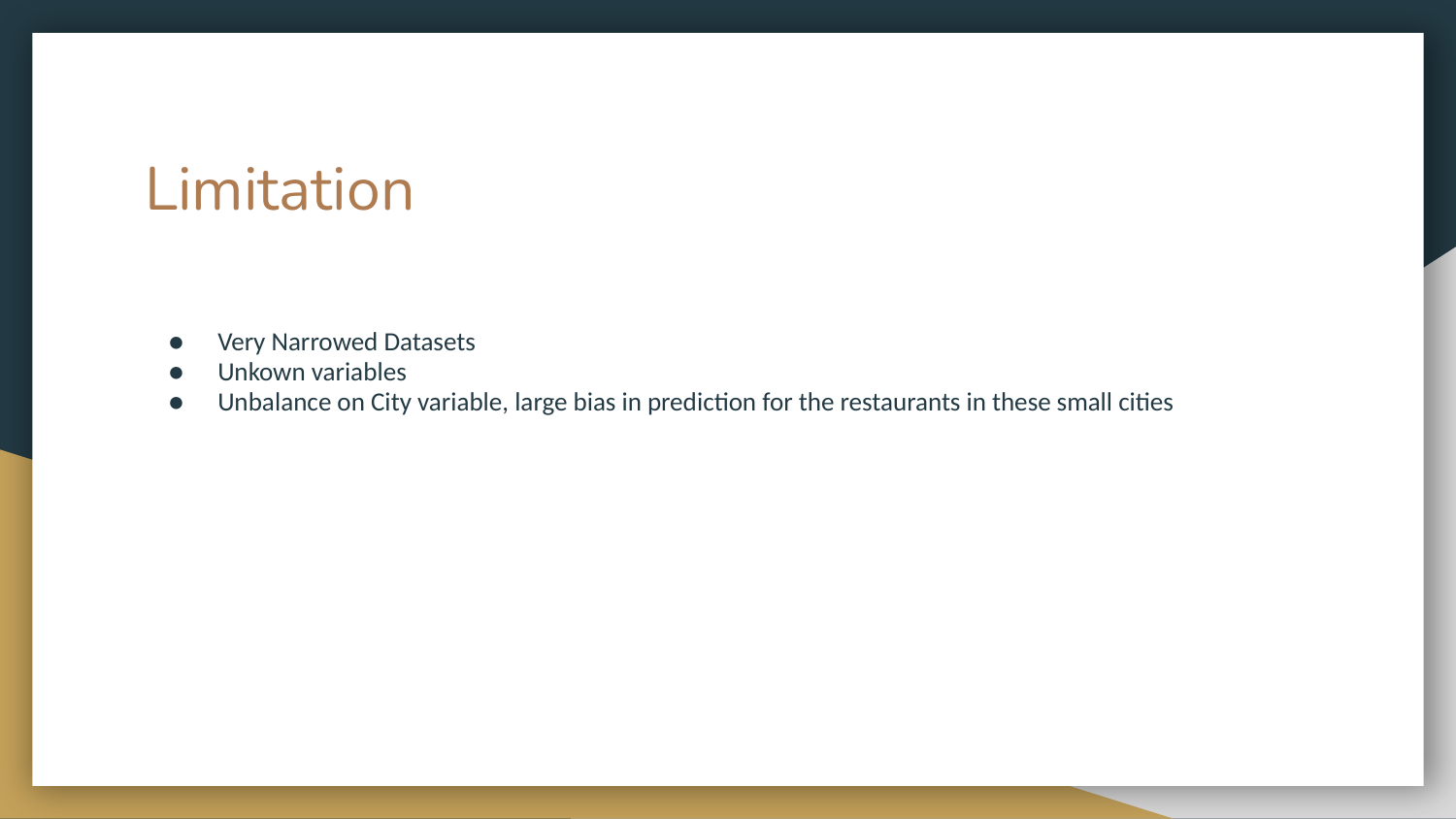

# Limitation
Very Narrowed Datasets
Unkown variables
Unbalance on City variable, large bias in prediction for the restaurants in these small cities